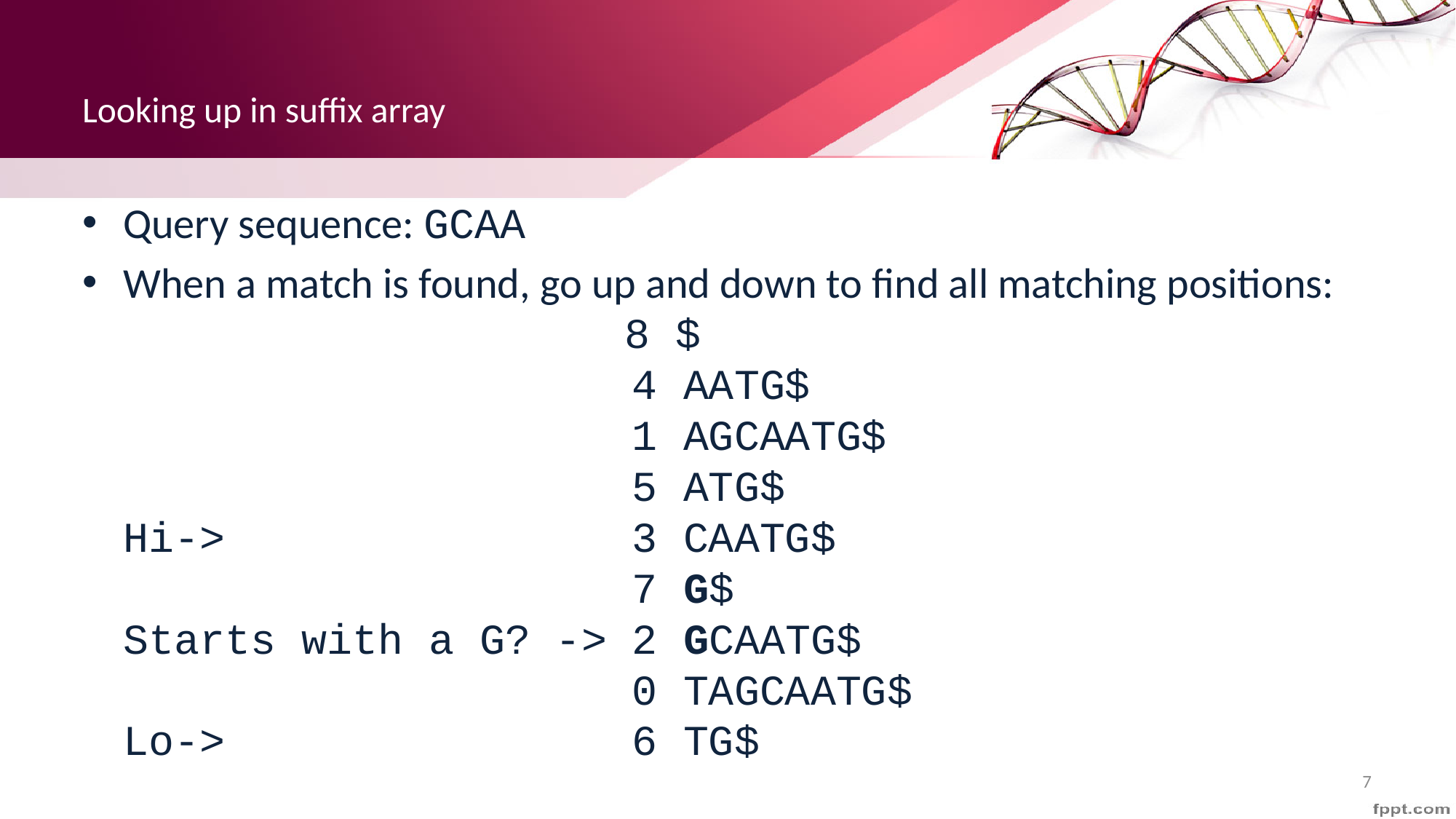

# Looking up in suffix array
Query sequence: GCAA
When a match is found, go up and down to find all matching positions:
                                                    8 $
                    4 AATG$
                    1 AGCAATG$
                    5 ATG$
Hi->                3 CAATG$
                    7 G$
Starts with a G? -> 2 GCAATG$
                    0 TAGCAATG$
Lo->                6 TG$
7